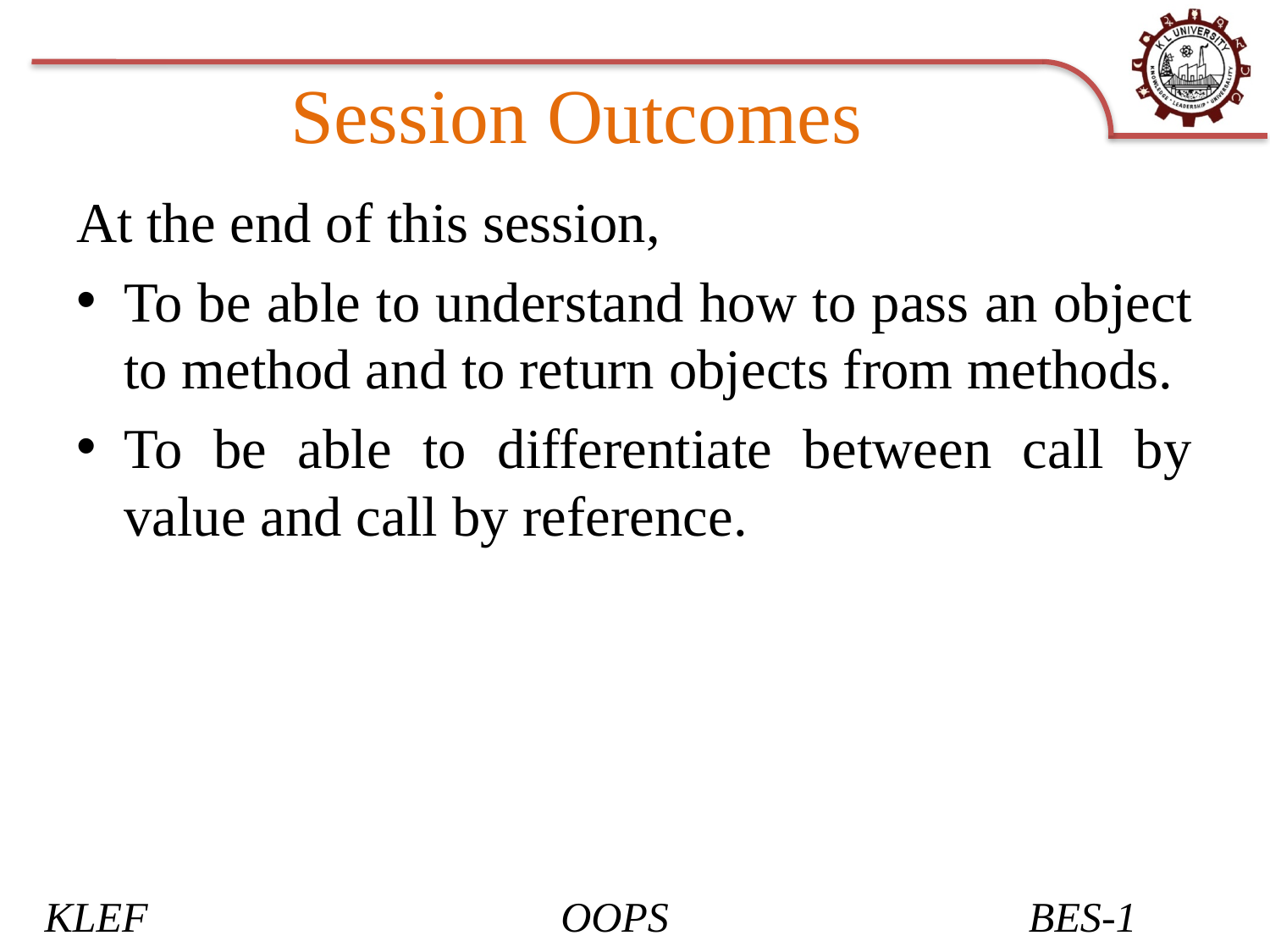

# Session Outcomes
At the end of this session,
To be able to understand how to pass an object to method and to return objects from methods.
To be able to differentiate between call by value and call by reference.
KLEF                                       OOPS                                  BES-1